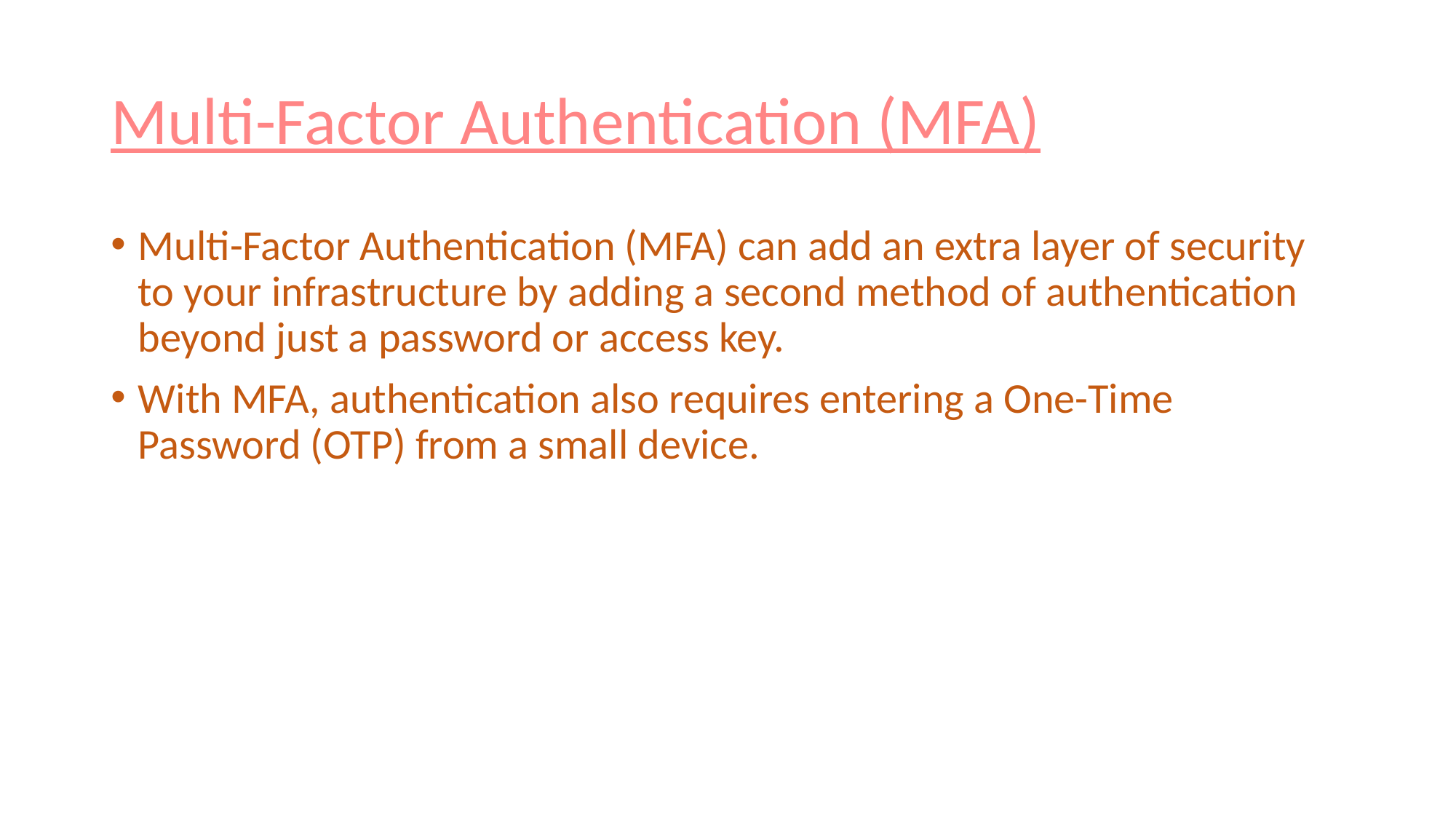

# Multi-Factor Authentication (MFA)
Multi-Factor Authentication (MFA) can add an extra layer of security to your infrastructure by adding a second method of authentication beyond just a password or access key.
With MFA, authentication also requires entering a One-Time Password (OTP) from a small device.